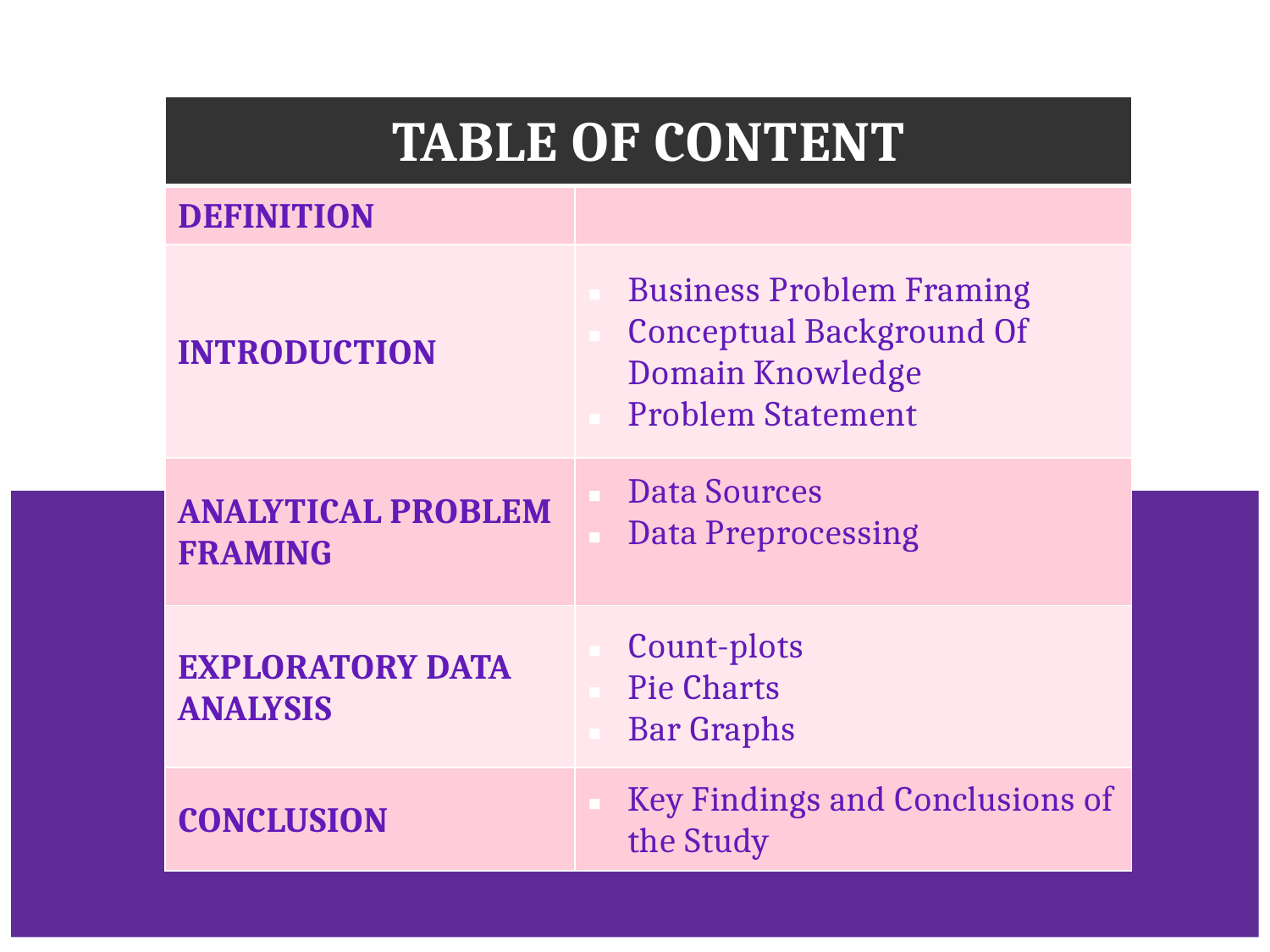

| TABLE OF CONTENT |  |
| --- | --- |
| DEFINITION |  |
| INTRODUCTION | Business Problem Framing Conceptual Background Of Domain Knowledge Problem Statement |
| ANALYTICAL PROBLEM FRAMING | Data Sources Data Preprocessing |
| EXPLORATORY DATA ANALYSIS | Count-plots Pie Charts Bar Graphs |
| CONCLUSION | Key Findings and Conclusions of the Study |